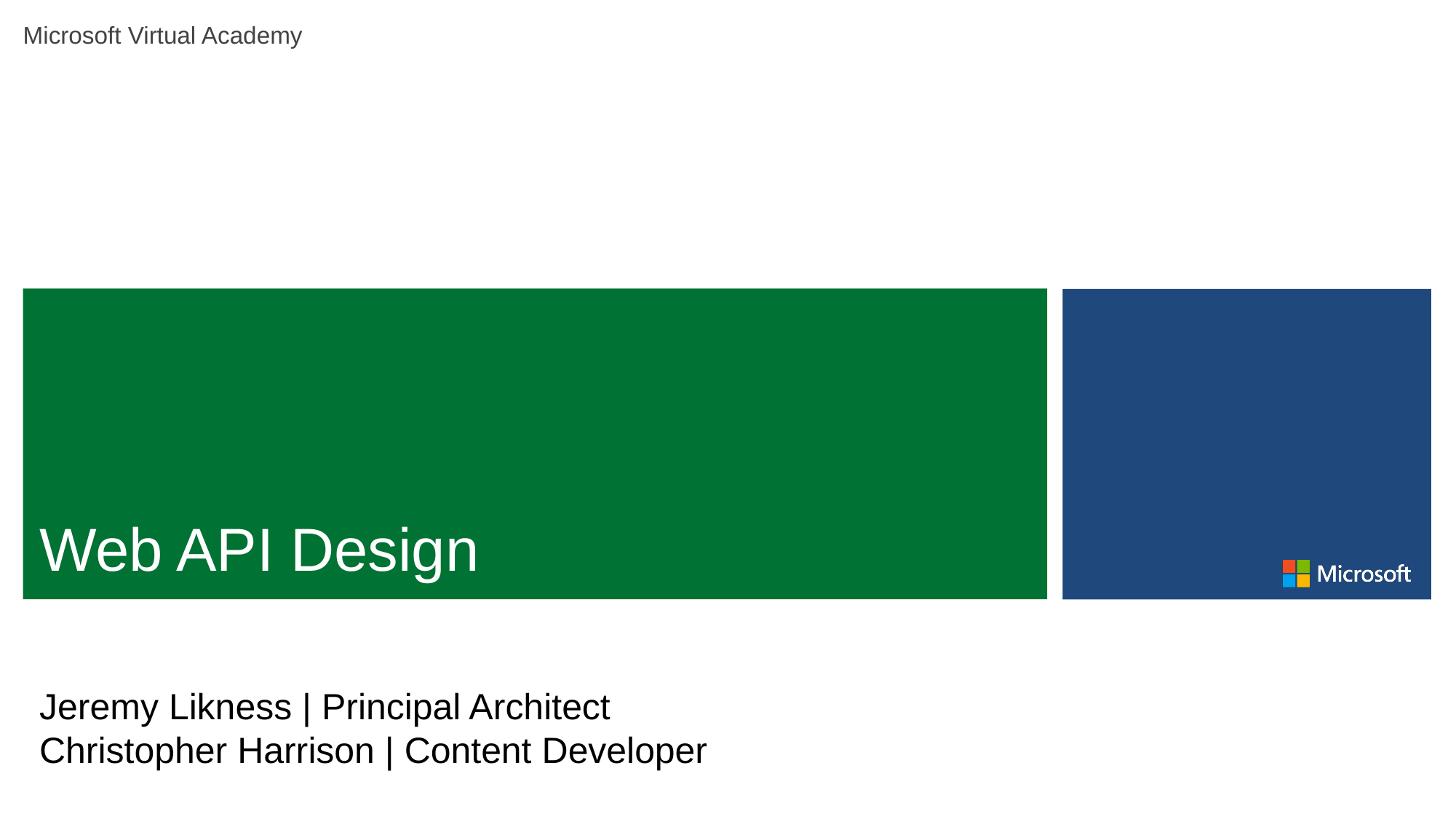

# Web API Design
Jeremy Likness | Principal Architect
Christopher Harrison | Content Developer